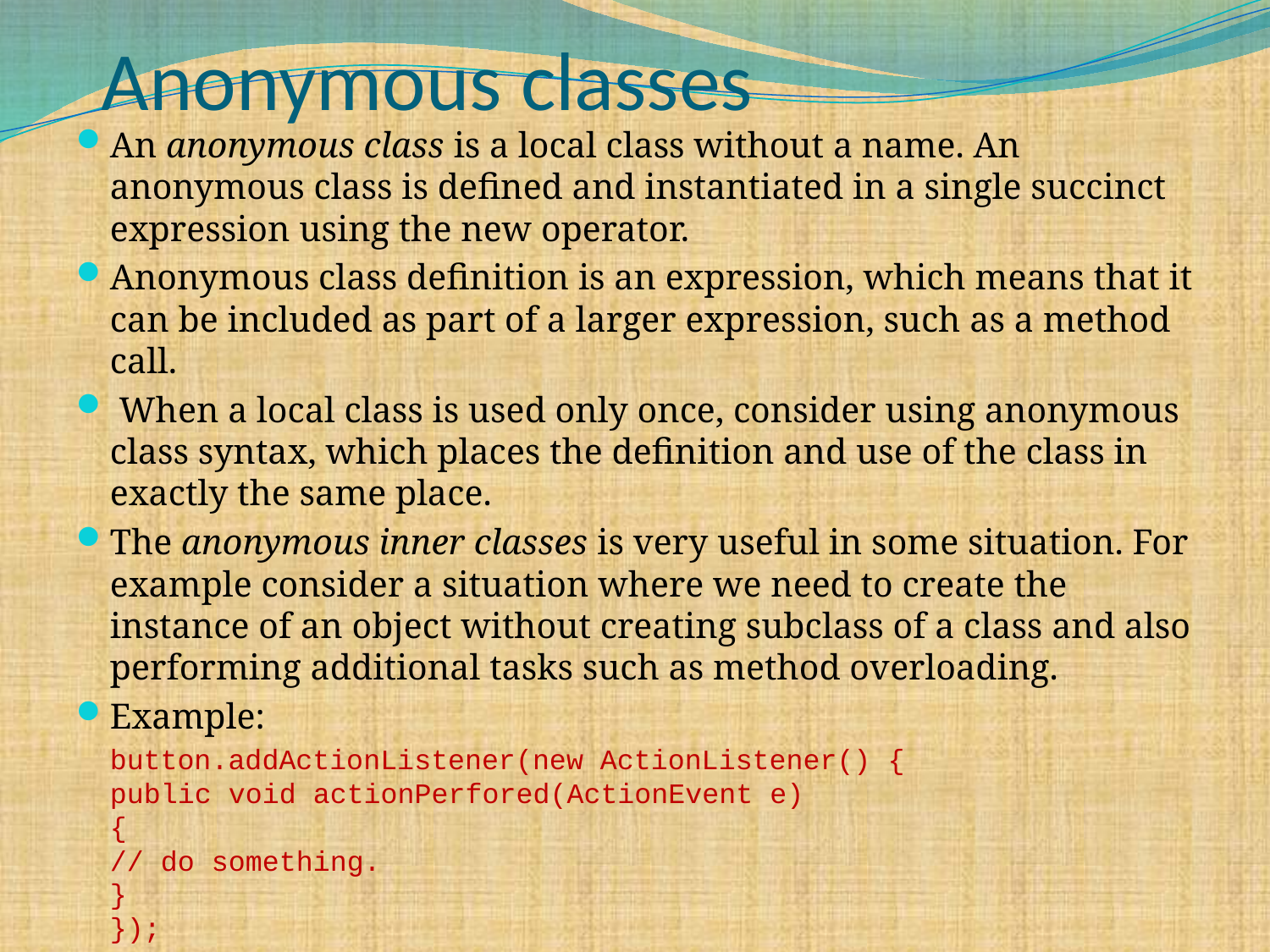

# Anonymous classes
An anonymous class is a local class without a name. An anonymous class is defined and instantiated in a single succinct expression using the new operator.
Anonymous class definition is an expression, which means that it can be included as part of a larger expression, such as a method call.
 When a local class is used only once, consider using anonymous class syntax, which places the definition and use of the class in exactly the same place.
The anonymous inner classes is very useful in some situation. For example consider a situation where we need to create the instance of an object without creating subclass of a class and also performing additional tasks such as method overloading.
Example:
  button.addActionListener(new ActionListener() {
public void actionPerfored(ActionEvent e)
{
// do something.
}
});